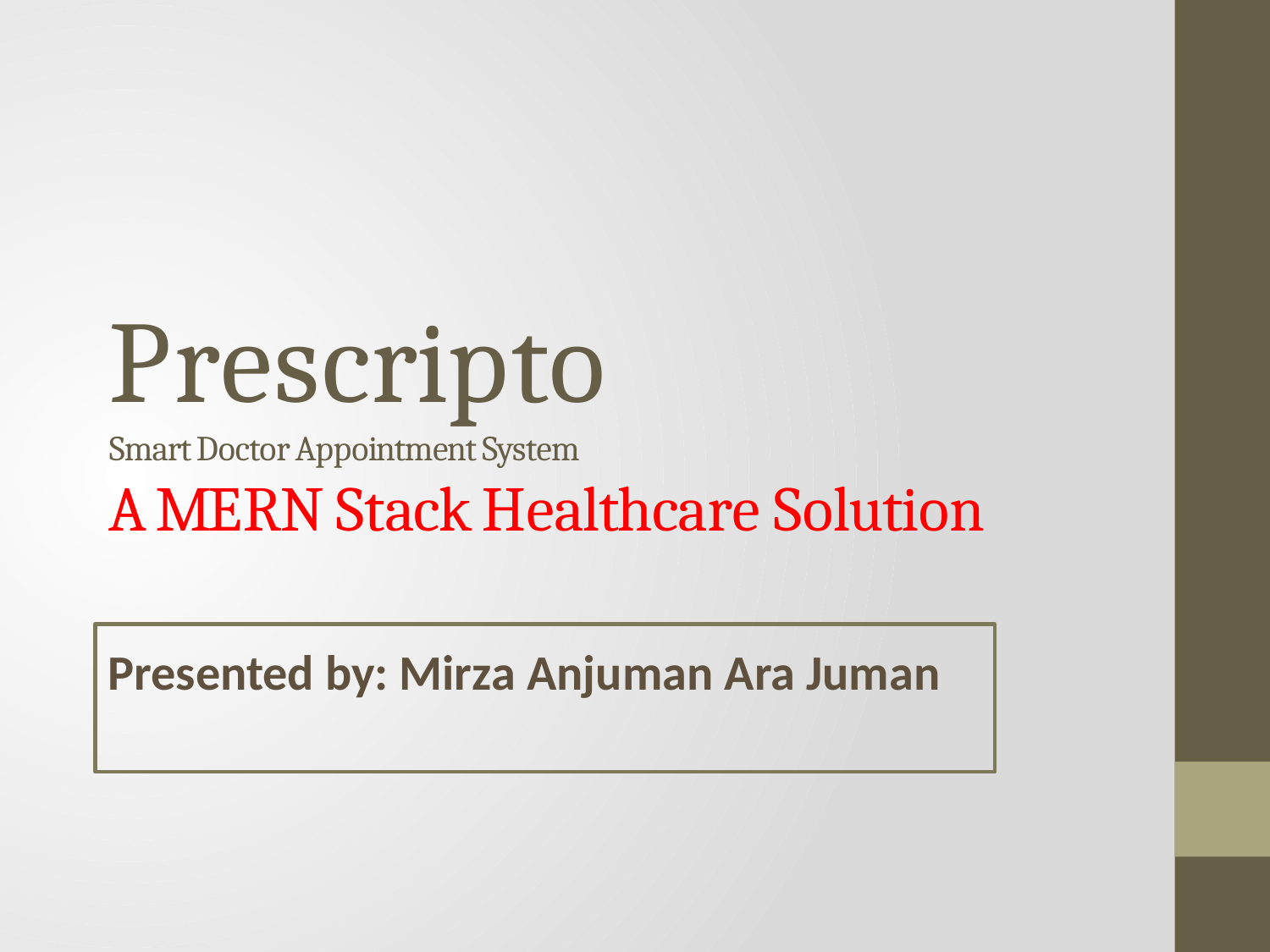

# Prescripto Smart Doctor Appointment System A MERN Stack Healthcare Solution

Presented by: Mirza Anjuman Ara Juman